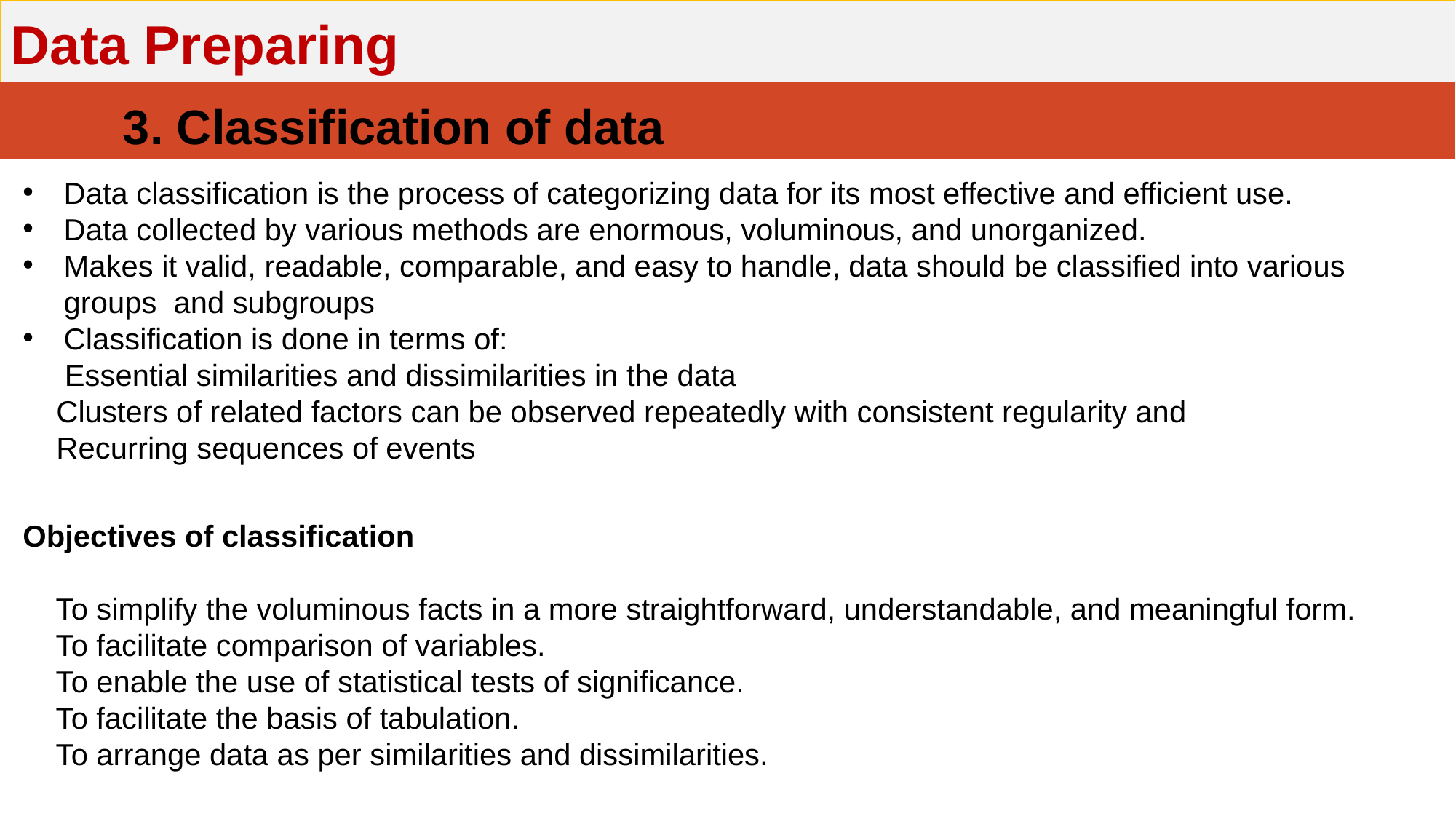

# Data Preparing
3. Classification of data
Data classification is the process of categorizing data for its most effective and efficient use.
Data collected by various methods are enormous, voluminous, and unorganized.
Makes it valid, readable, comparable, and easy to handle, data should be classified into various groups  and subgroups
Classification is done in terms of:
     Essential similarities and dissimilarities in the data
    Clusters of related factors can be observed repeatedly with consistent regularity and
    Recurring sequences of events
Objectives of classification

    To simplify the voluminous facts in a more straightforward, understandable, and meaningful form.
    To facilitate comparison of variables.
    To enable the use of statistical tests of significance.
    To facilitate the basis of tabulation.
    To arrange data as per similarities and dissimilarities.